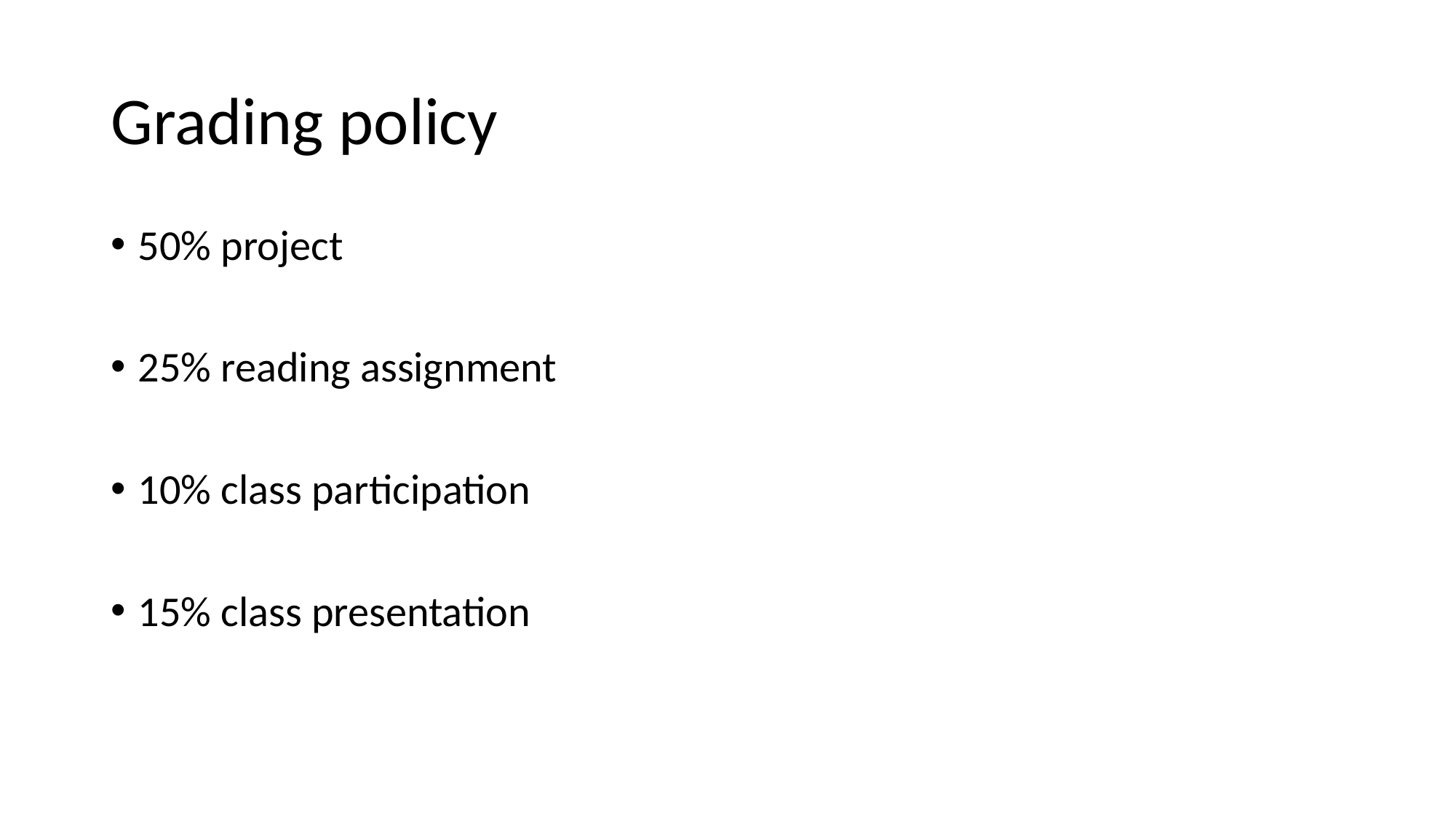

# Grading policy
50% project

25% reading assignment

10% class participation

15% class presentation